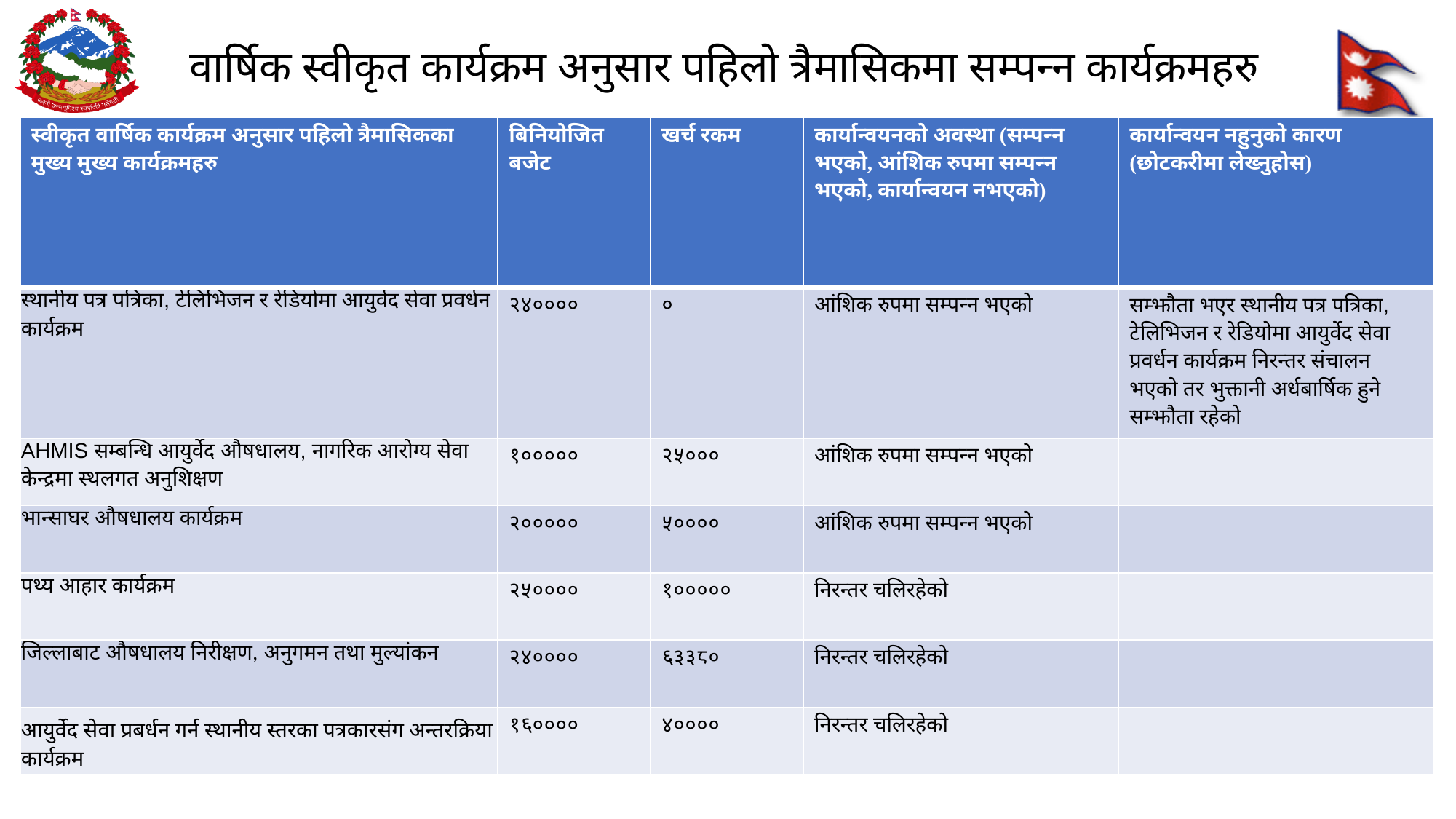

# वार्षिक स्वीकृत कार्यक्रम अनुसार पहिलो त्रैमासिकमा सम्पन्‍न कार्यक्रमहरु
| स्वीकृत वार्षिक कार्यक्रम अनुसार पहिलो त्रैमासिकका मुख्य मुख्य कार्यक्रमहरु | बिनियोजित बजेट | खर्च रकम | कार्यान्वयनको अवस्था (सम्पन्‍न भएको, आंशिक रुपमा सम्पन्‍न भएको, कार्यान्वयन नभएको) | कार्यान्वयन नहुनुको कारण (छोटकरीमा लेख्‍नुहोस) |
| --- | --- | --- | --- | --- |
| स्थानीय पत्र पत्रिका, टेलिभिजन र रेडियोमा आयुर्वेद सेवा प्रवर्धन कार्यक्रम | २४०००० | ० | आंशिक रुपमा सम्पन्‍न भएको | सम्झौता भएर स्थानीय पत्र पत्रिका, टेलिभिजन र रेडियोमा आयुर्वेद सेवा प्रवर्धन कार्यक्रम निरन्तर संचालन भएको तर भुक्तानी अर्धबार्षिक हुने सम्झौता रहेको |
| AHMIS सम्बन्धि आयुर्वेद औषधालय, नागरिक आरोग्य सेवा केन्द्रमा स्थलगत अनुशिक्षण | १००००० | २५००० | आंशिक रुपमा सम्पन्‍न भएको |  |
| भान्साघर औषधालय कार्यक्रम | २००००० | ५०००० | आंशिक रुपमा सम्पन्‍न भएको |  |
| पथ्य आहार कार्यक्रम | २५०००० | १००००० | निरन्तर चलिरहेको |  |
| जिल्लाबाट औषधालय निरीक्षण, अनुगमन तथा मुल्यांकन | २४०००० | ६३३८० | निरन्तर चलिरहेको |  |
| आयुर्वेद सेवा प्रबर्धन गर्न स्थानीय स्तरका पत्रकारसंग अन्तरक्रिया कार्यक्रम | १६०००० | ४०००० | निरन्तर चलिरहेको |  |